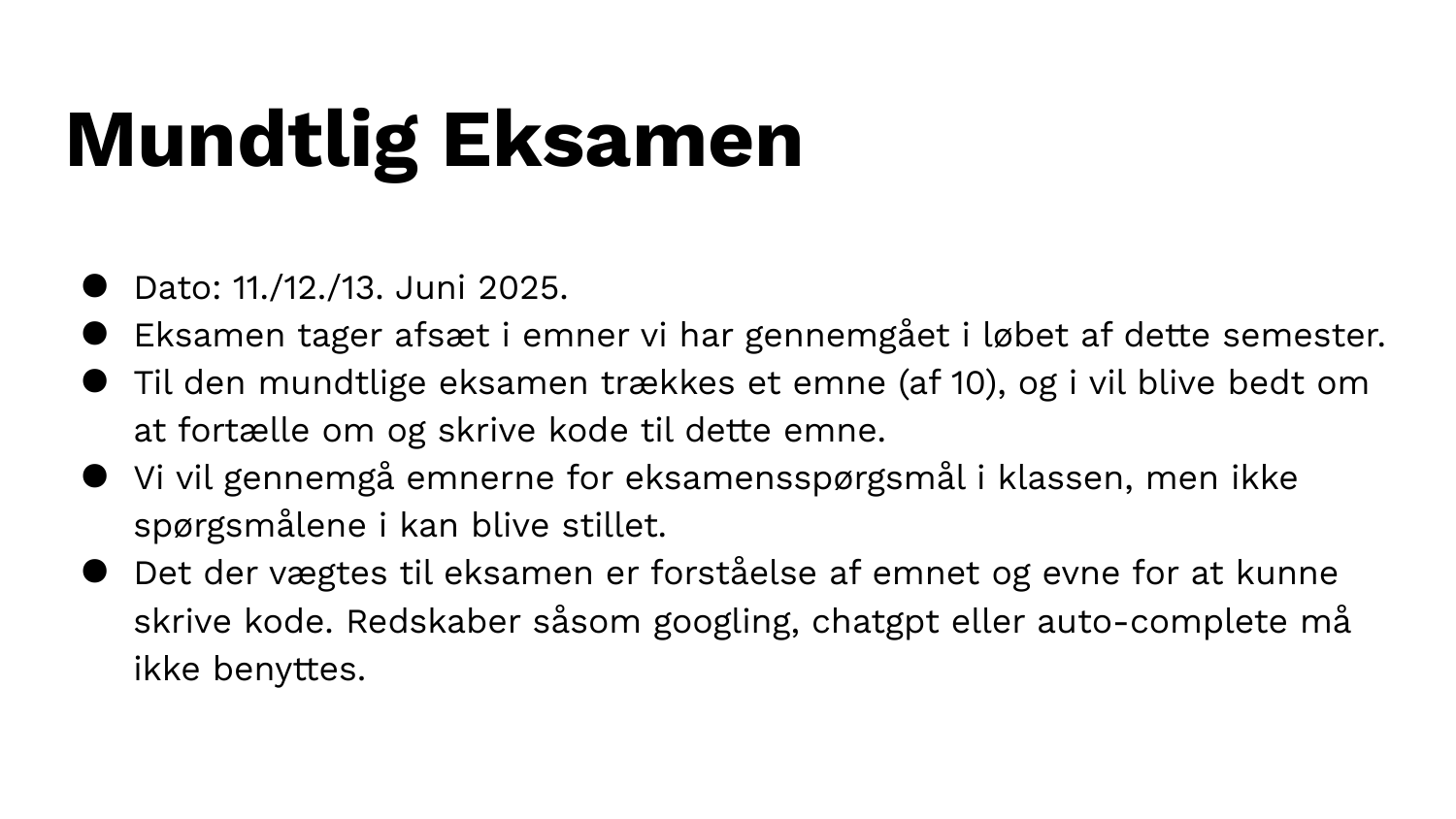

# Mundtlig Eksamen
Dato: 11./12./13. Juni 2025.
Eksamen tager afsæt i emner vi har gennemgået i løbet af dette semester.
Til den mundtlige eksamen trækkes et emne (af 10), og i vil blive bedt om at fortælle om og skrive kode til dette emne.
Vi vil gennemgå emnerne for eksamensspørgsmål i klassen, men ikke spørgsmålene i kan blive stillet.
Det der vægtes til eksamen er forståelse af emnet og evne for at kunne skrive kode. Redskaber såsom googling, chatgpt eller auto-complete må ikke benyttes.